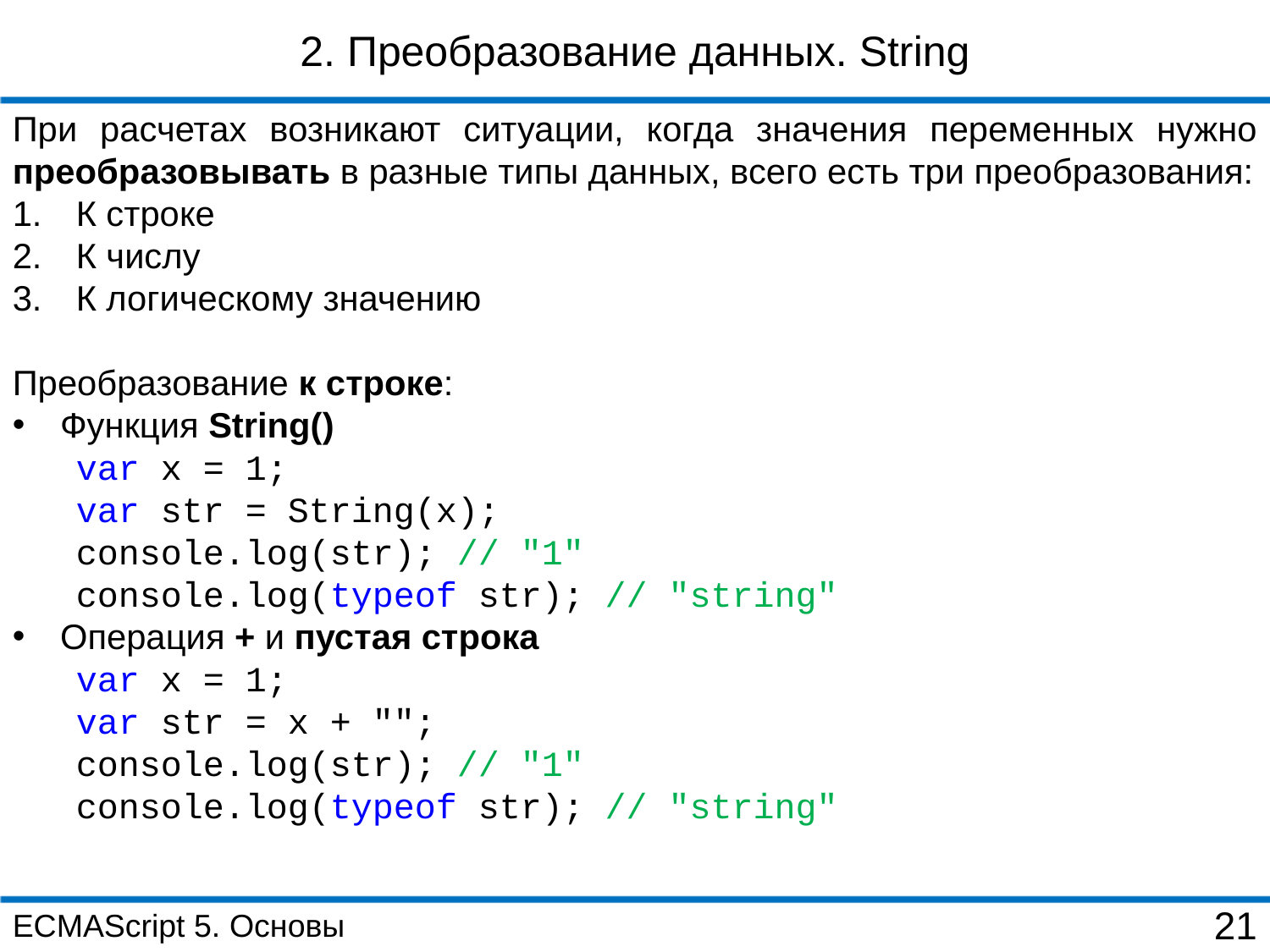

2. Преобразование данных. String
При расчетах возникают ситуации, когда значения переменных нужно преобразовывать в разные типы данных, всего есть три преобразования:
К строке
К числу
К логическому значению

Преобразование к строке:
Функция String()
var x = 1;
var str = String(x);
console.log(str); // "1"
console.log(typeof str); // "string"
Операция + и пустая строка
var x = 1;
var str = x + "";
console.log(str); // "1"
console.log(typeof str); // "string"
ECMAScript 5. Основы
21